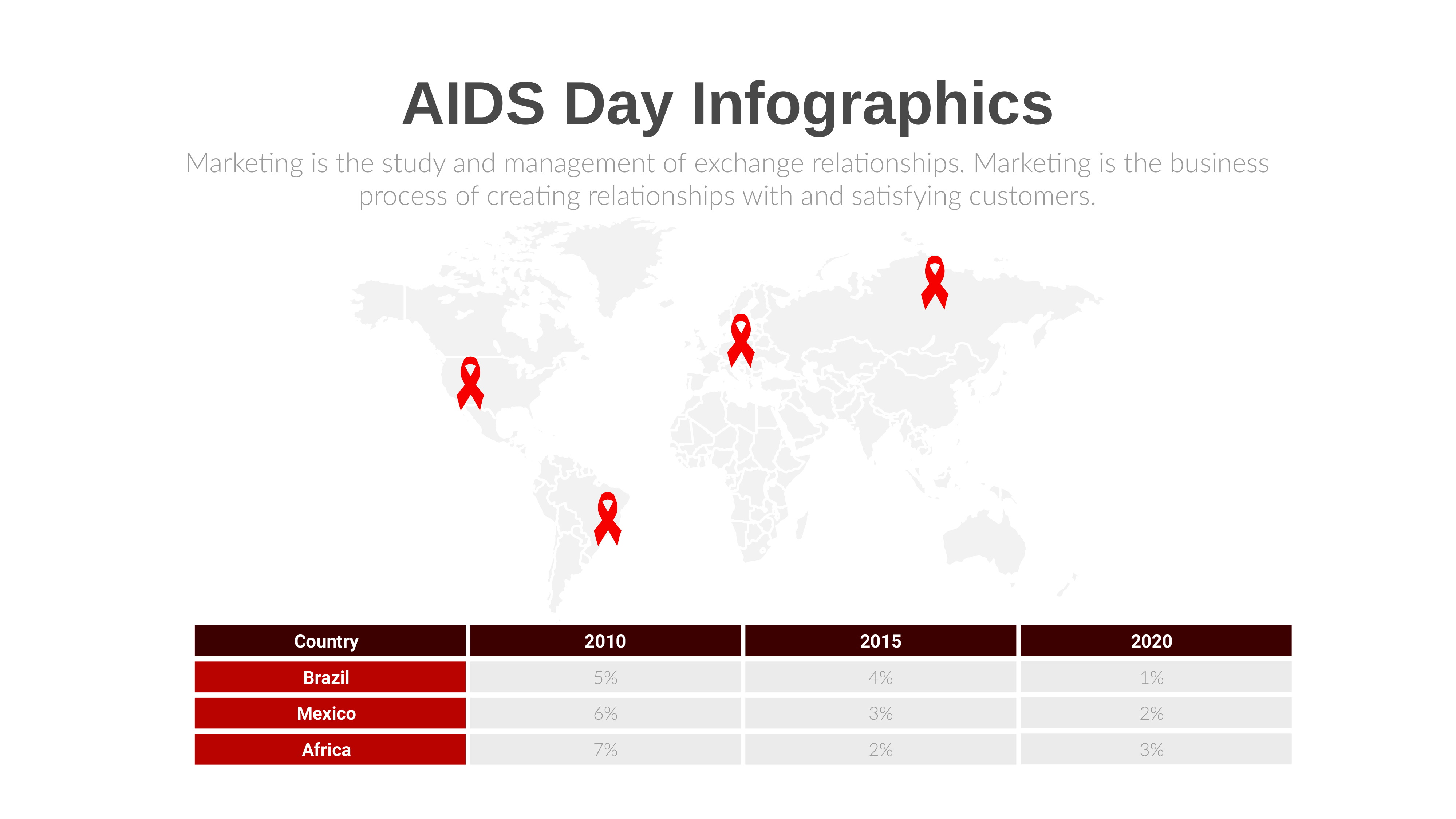

AIDS Day Infographics
Marketing is the study and management of exchange relationships. Marketing is the business process of creating relationships with and satisfying customers.

Country
2010
2015
2020

Brazil
5%
4%
1%

Mexico
6%
3%
2%

Africa
7%
2%
3%